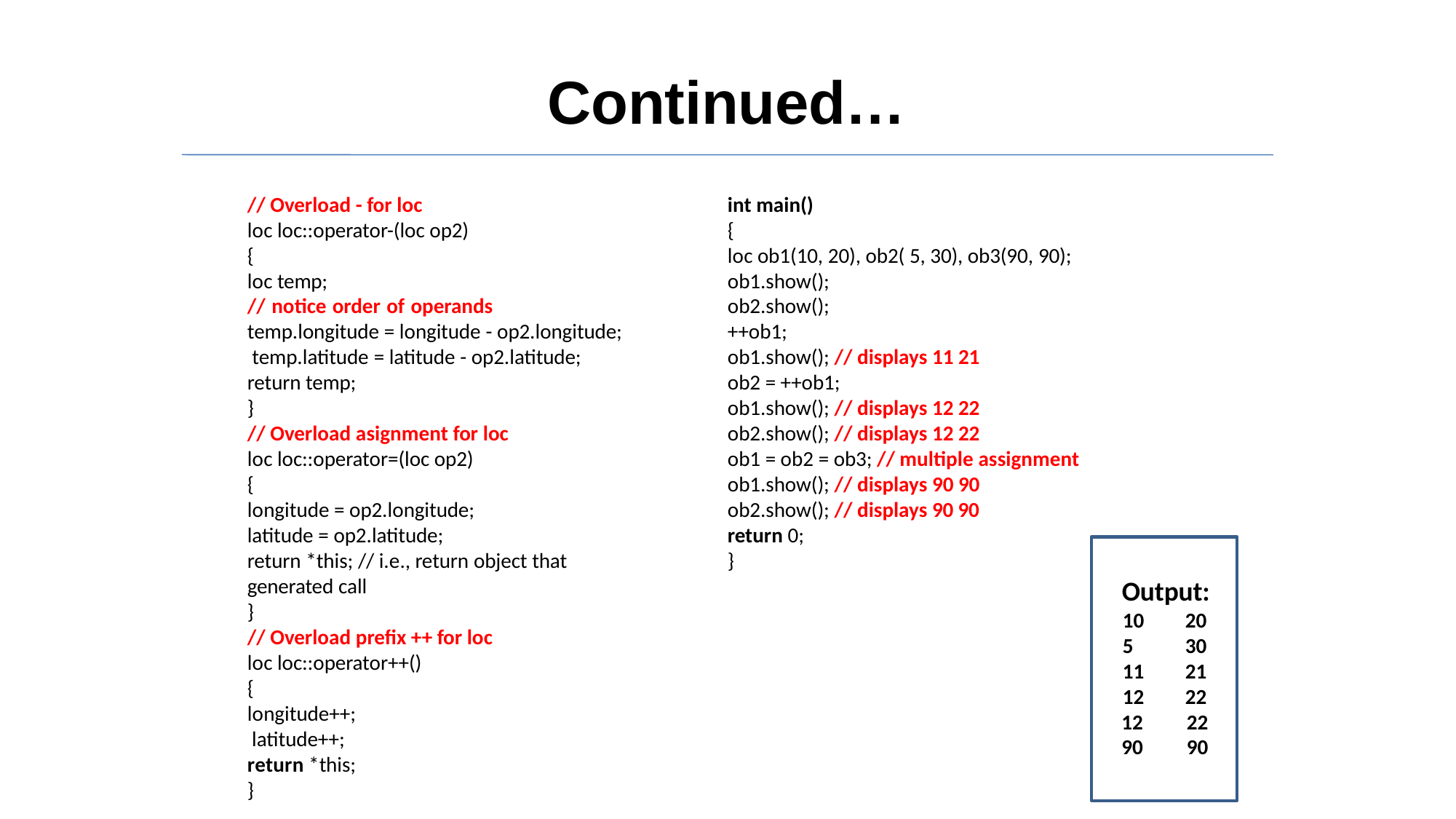

# Continued…

int main()
{
loc ob1(10, 20), ob2( 5, 30), ob3(90, 90);
ob1.show();
ob2.show();
++ob1;
ob1.show(); // displays 11 21
ob2 = ++ob1;
ob1.show(); // displays 12 22
ob2.show(); // displays 12 22
ob1 = ob2 = ob3; // multiple assignment
ob1.show(); // displays 90 90
ob2.show(); // displays 90 90
return 0;
}
Output:
// Overload - for loc
loc loc::operator-(loc op2)
{
loc temp;
// notice order of operands  temp.longitude = longitude - op2.longitude;  temp.latitude = latitude - op2.latitude;  return temp;
}
// Overload asignment for loc
loc loc::operator=(loc op2)
{
longitude = op2.longitude;
latitude = op2.latitude;
return *this; // i.e., return object that generated call
}
// Overload prefix ++ for loc
loc loc::operator++()
{
longitude++;  latitude++;  return *this;
}

| 10 | 20 |
| --- | --- |
| 5 | 30 |
| 11 | 21 |
| 12 | 22 |
| 12 | 22 |
| 90 | 90 |